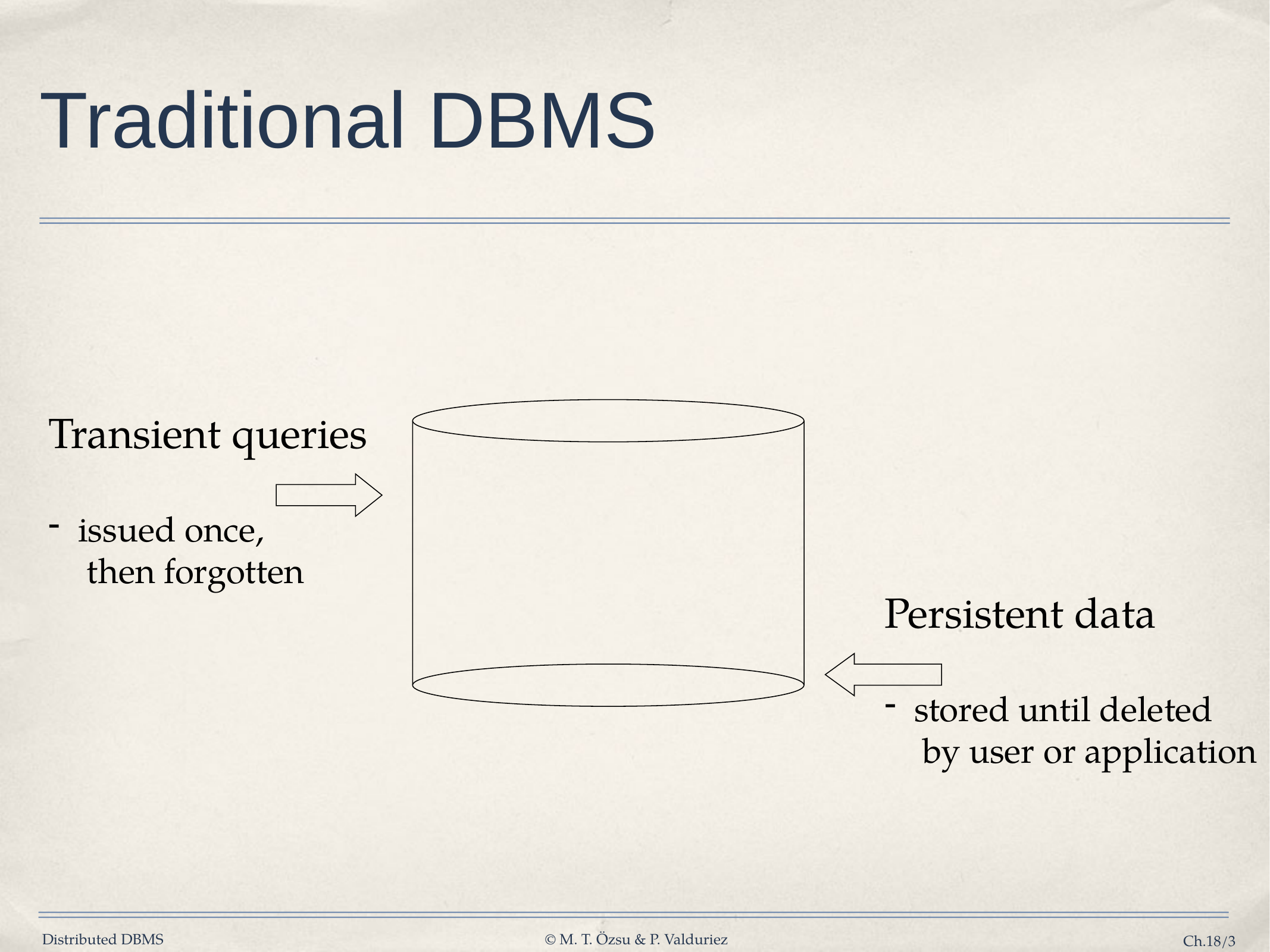

# Traditional DBMS
Transient queries
 issued once,
  then forgotten

Persistent data
 stored until deleted
  by user or application